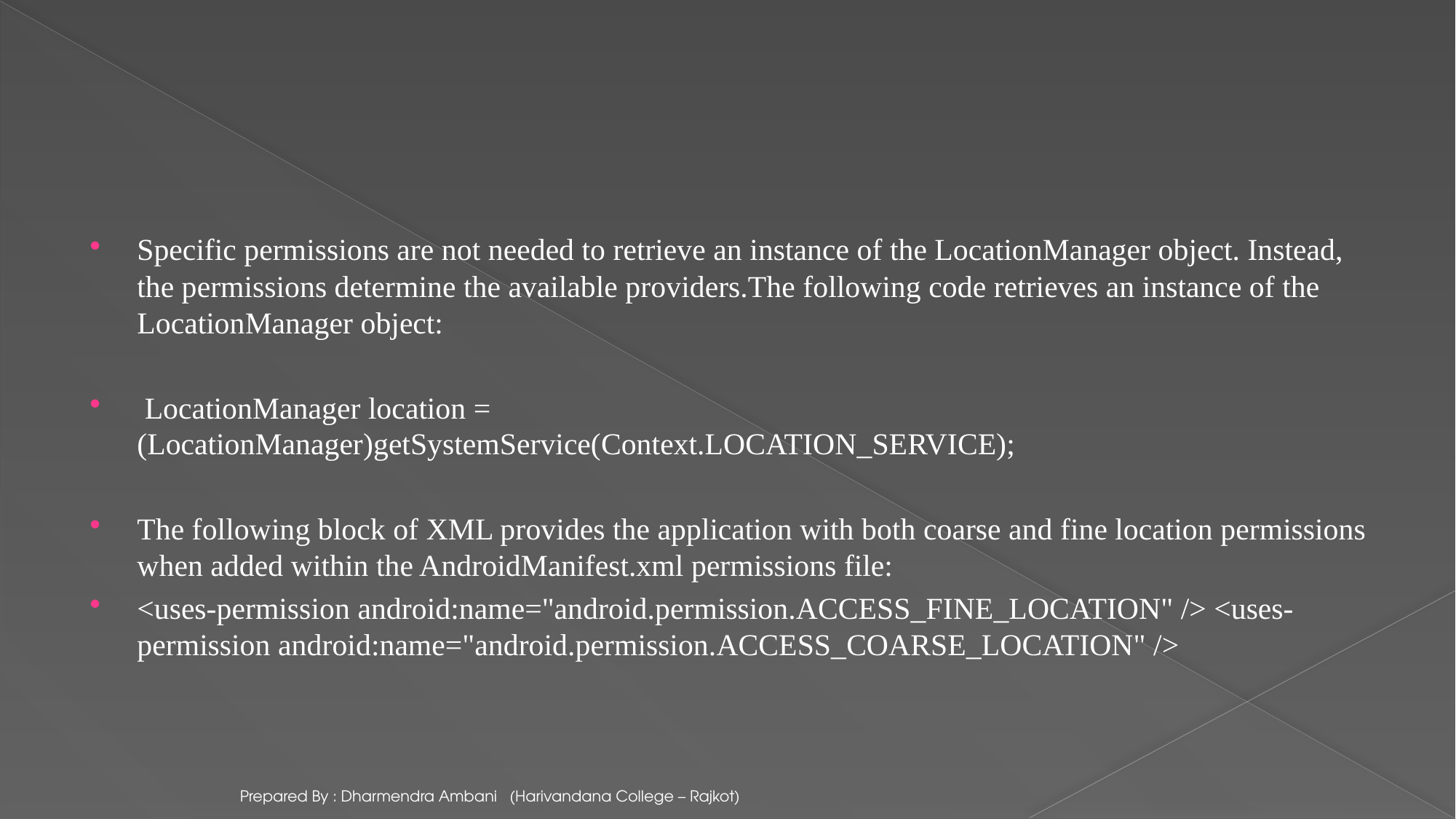

Specific permissions are not needed to retrieve an instance of the LocationManager object. Instead, the permissions determine the available providers.The following code retrieves an instance of the LocationManager object:

 LocationManager location = (LocationManager)getSystemService(Context.LOCATION_SERVICE);

The following block of XML provides the application with both coarse and fine location permissions when added within the AndroidManifest.xml permissions file:
<uses-permission android:name="android.permission.ACCESS_FINE_LOCATION" /> <uses-permission android:name="android.permission.ACCESS_COARSE_LOCATION" />
Prepared By : Dharmendra Ambani   (Harivandana College – Rajkot)